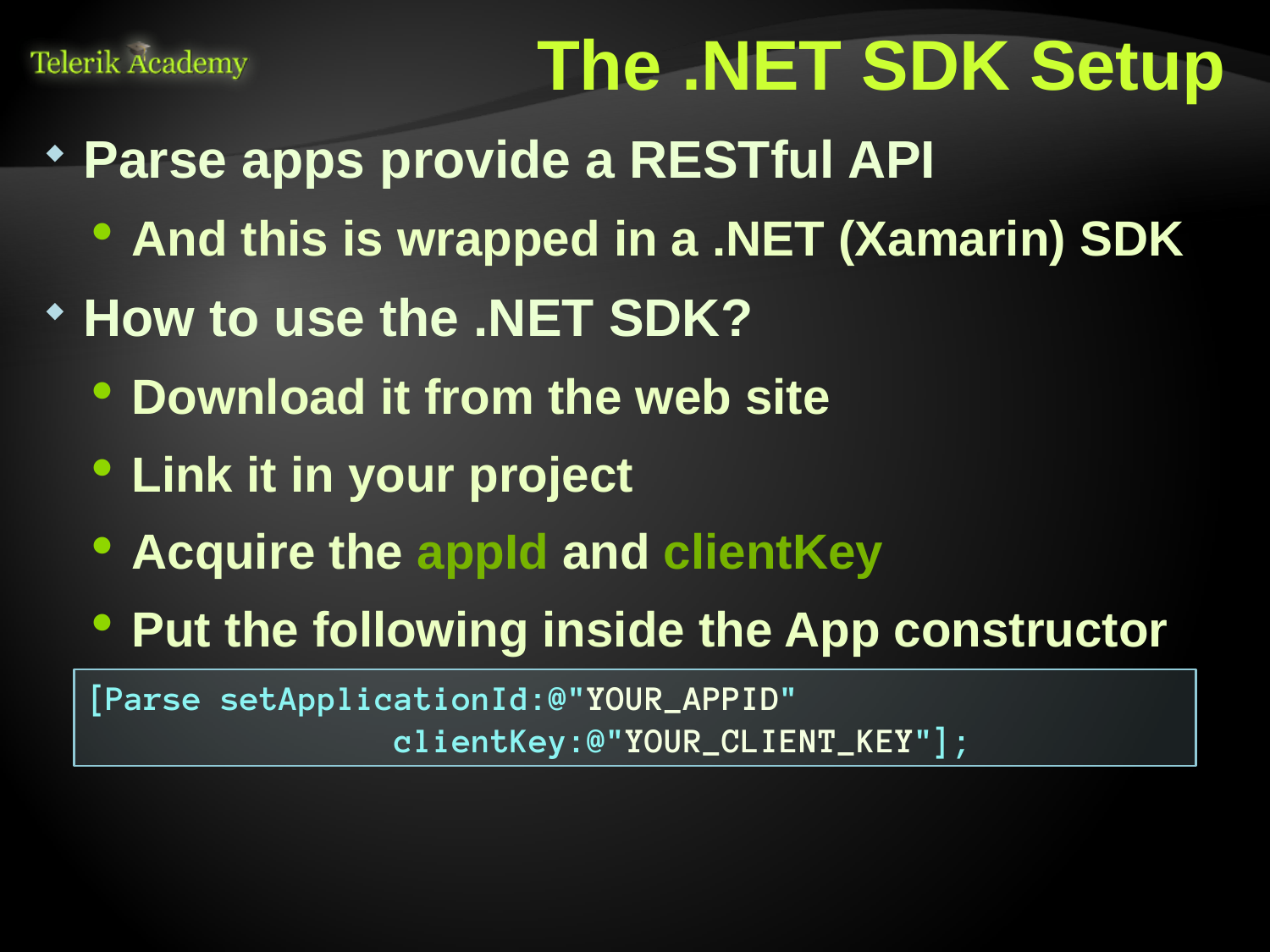

# The .NET SDK Setup
Parse apps provide a RESTful API
And this is wrapped in a .NET (Xamarin) SDK
How to use the .NET SDK?
Download it from the web site
Link it in your project
Acquire the appId and clientKey
Put the following inside the App constructor
[Parse setApplicationId:@"YOUR_APPID"
                clientKey:@"YOUR_CLIENT_KEY"];